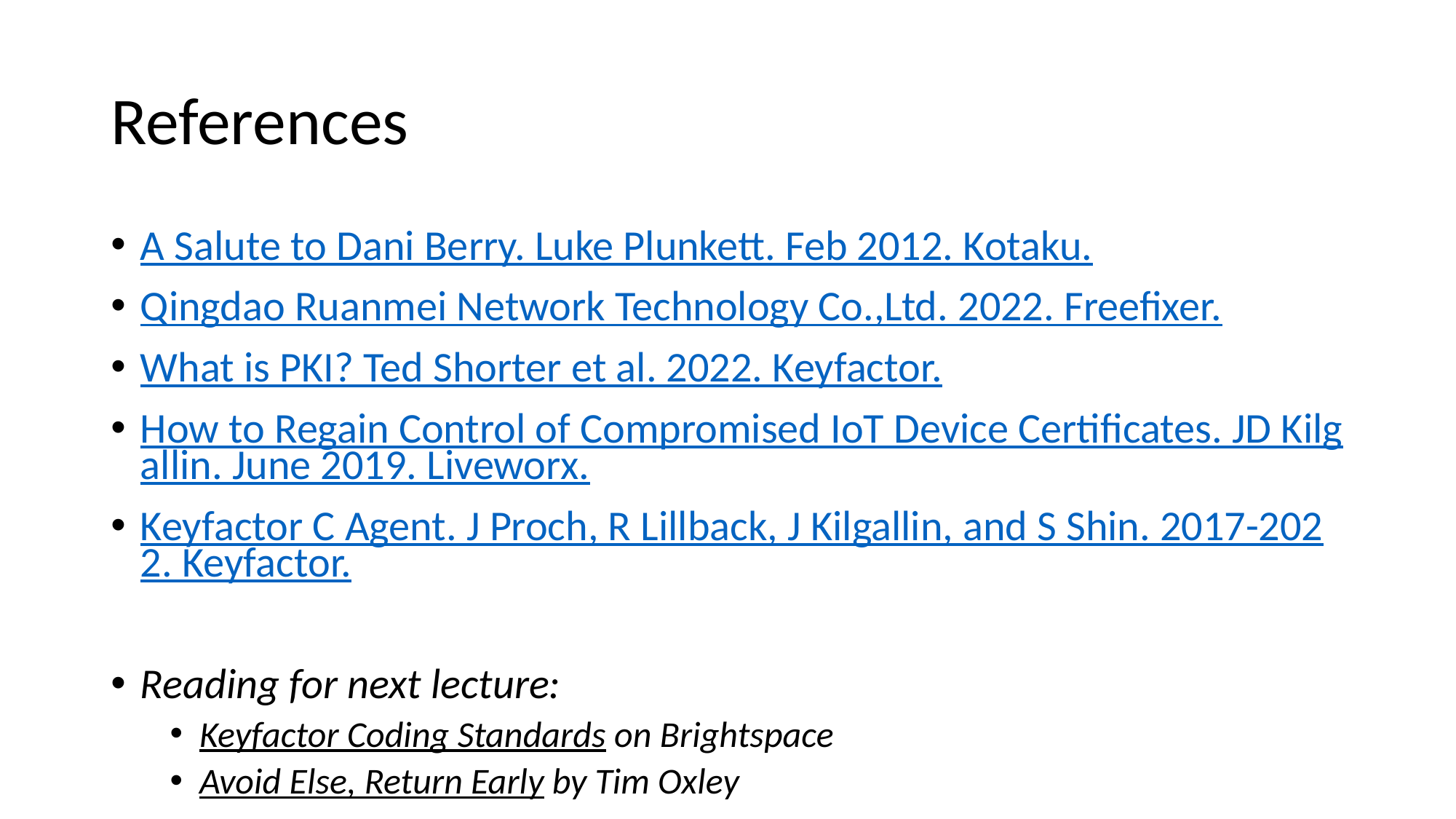

# References
A Salute to Dani Berry. Luke Plunkett. Feb 2012. Kotaku.
Qingdao Ruanmei Network Technology Co.,Ltd. 2022. Freefixer.
What is PKI? Ted Shorter et al. 2022. Keyfactor.
How to Regain Control of Compromised IoT Device Certificates. JD Kilgallin. June 2019. Liveworx.
Keyfactor C Agent. J Proch, R Lillback, J Kilgallin, and S Shin. 2017-2022. Keyfactor.

Reading for next lecture:
Keyfactor Coding Standards on Brightspace
Avoid Else, Return Early by Tim Oxley